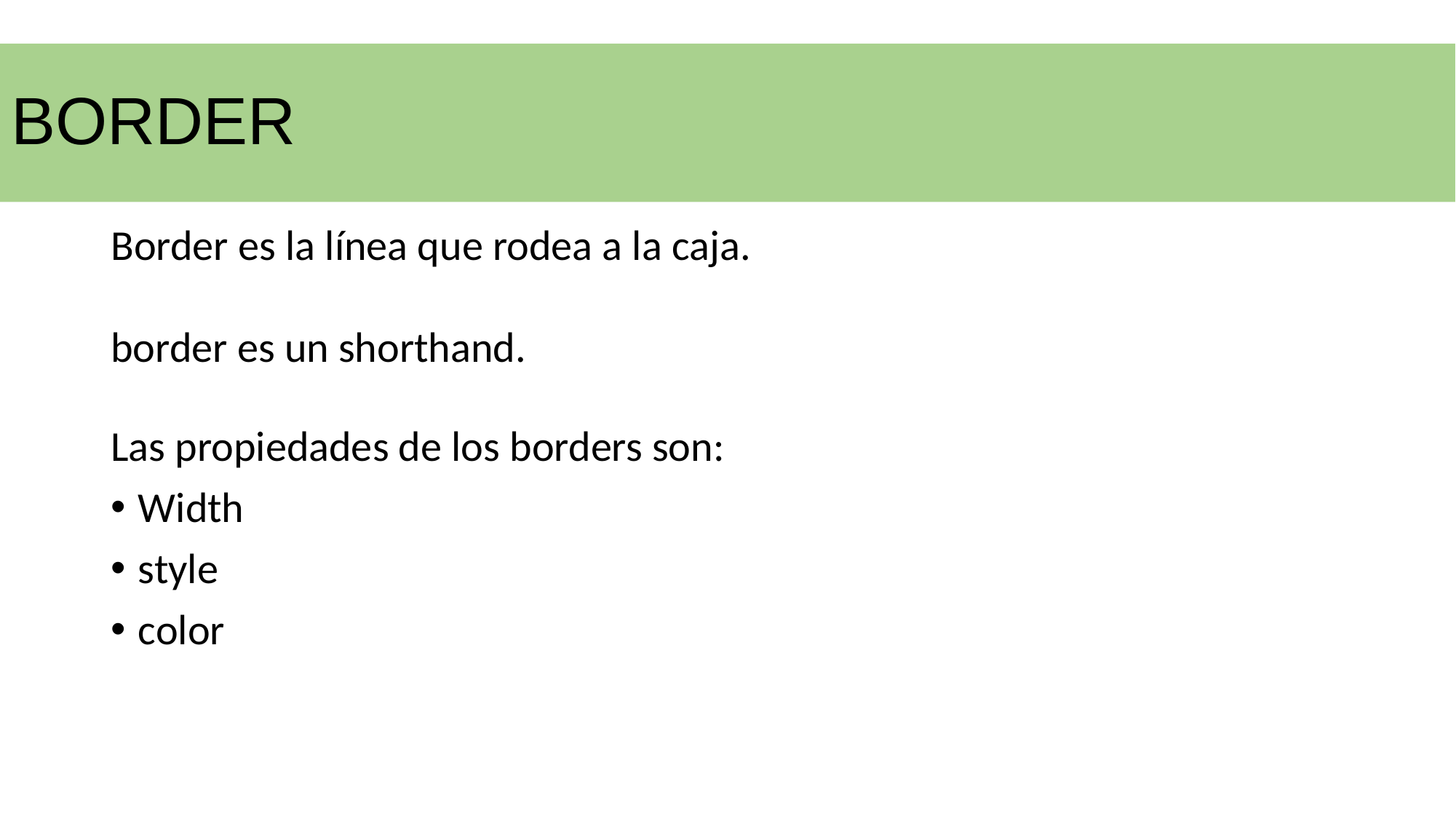

# BORDER
Border es la línea que rodea a la caja.

border es un shorthand.

Las propiedades de los borders son:
Width
style
color